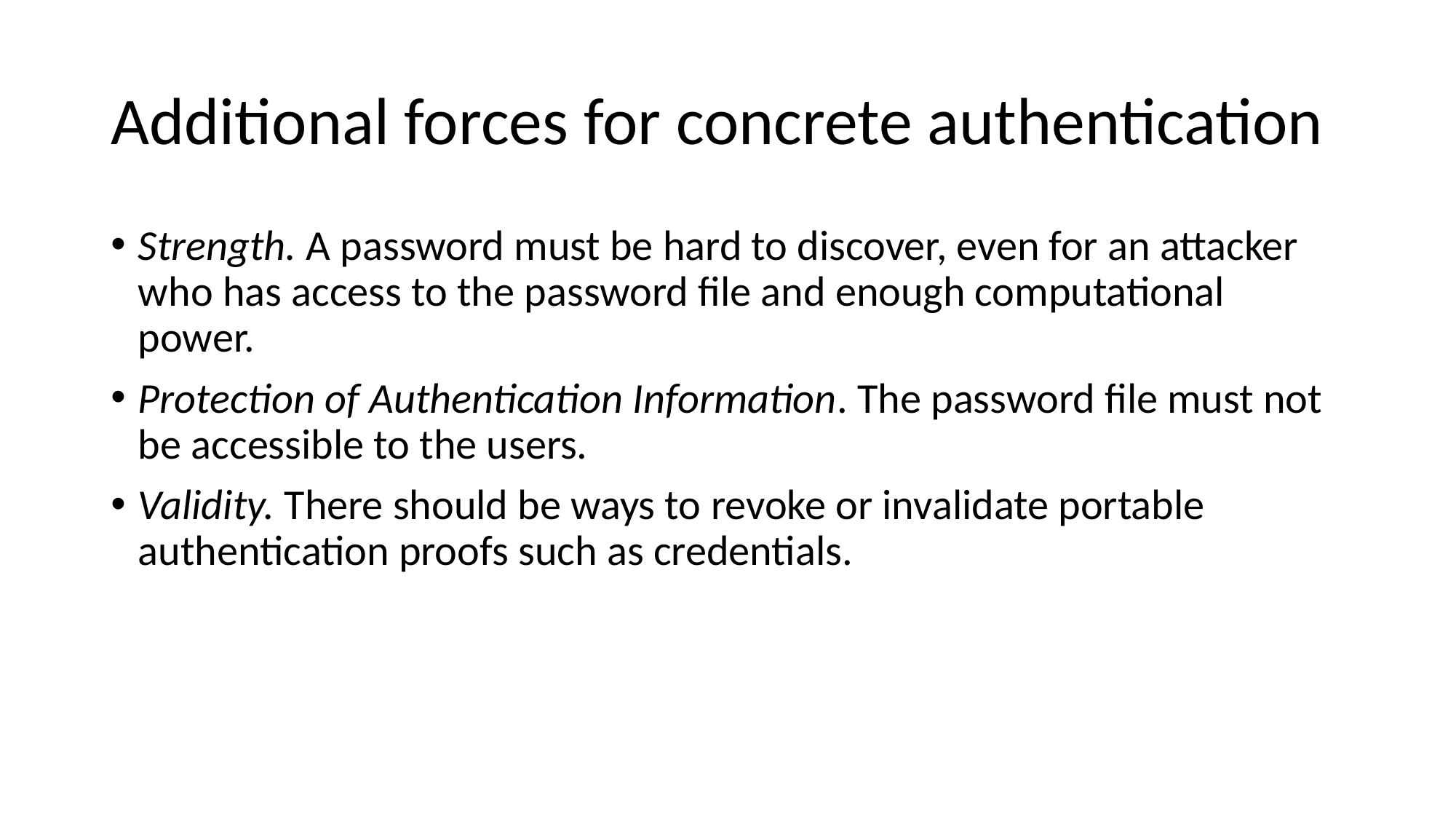

# Additional forces for concrete authentication
Strength. A password must be hard to discover, even for an attacker who has access to the password file and enough computational power.
Protection of Authentication Information. The password file must not be accessible to the users.
Validity. There should be ways to revoke or invalidate portable authentication proofs such as credentials.